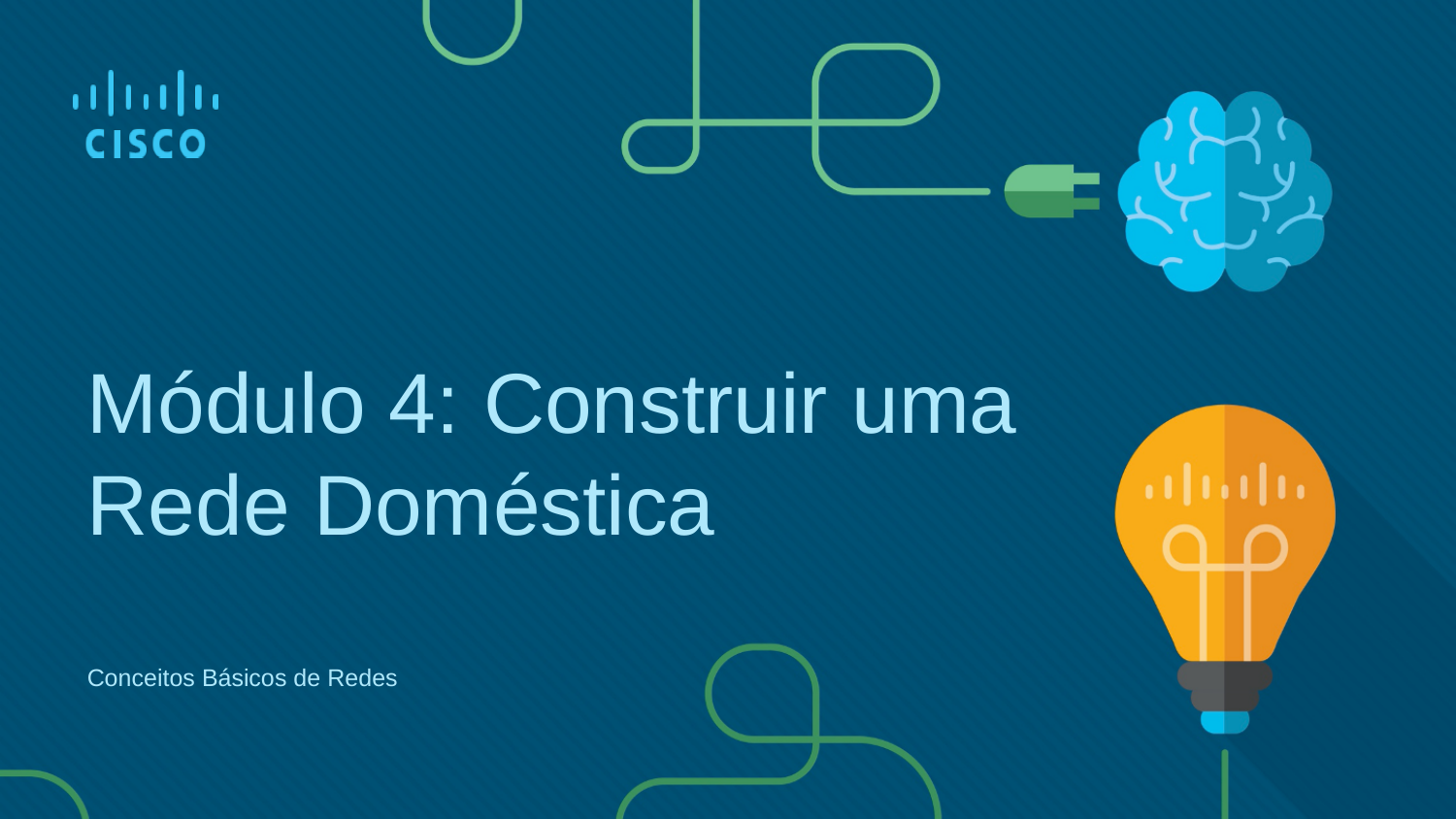

Módulo 4: Construir uma Rede Doméstica
Conceitos Básicos de Redes